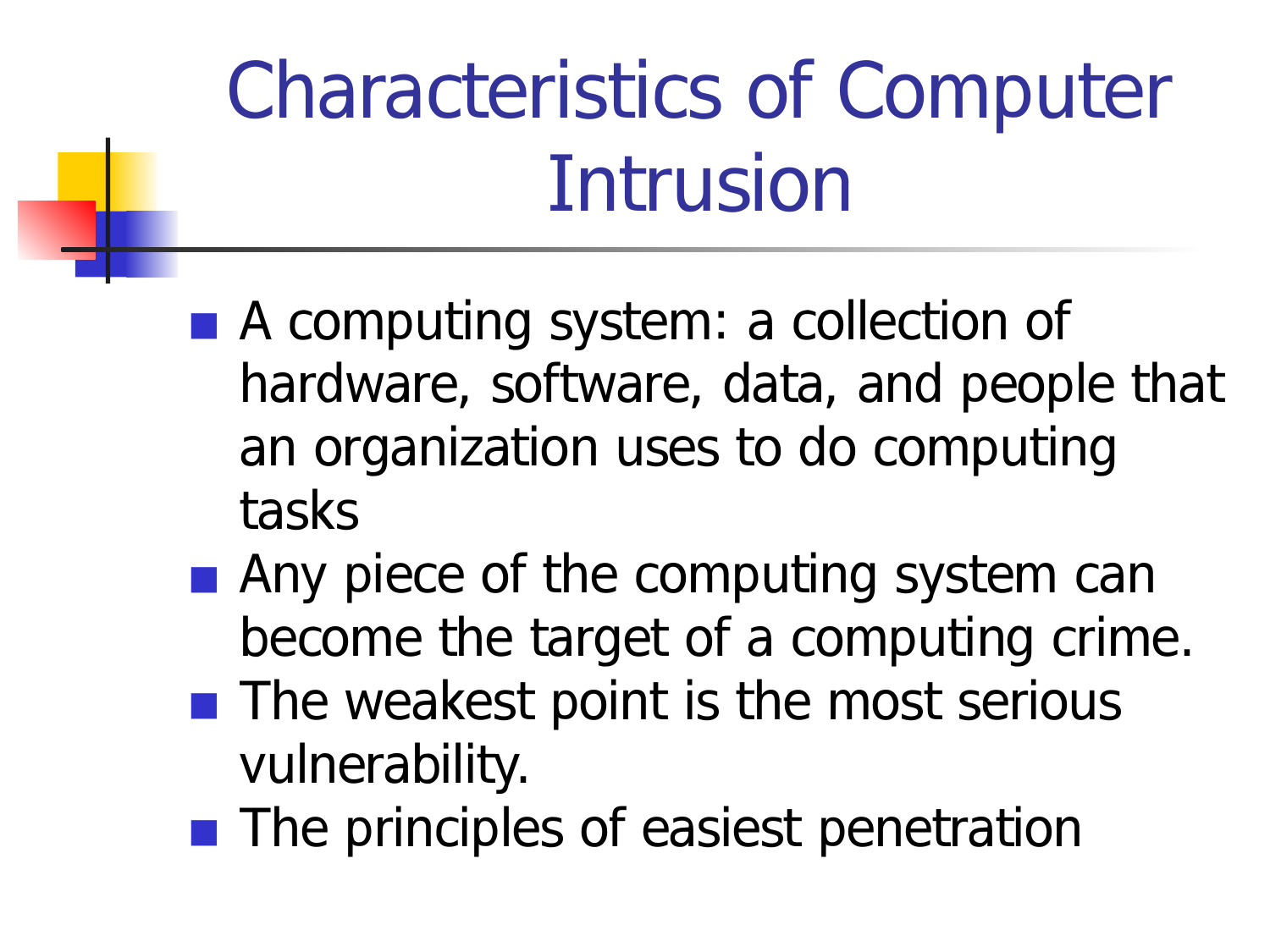

# Characteristics of Computer Intrusion
A computing system: a collection of hardware, software, data, and people that an organization uses to do computing tasks
Any piece of the computing system can become the target of a computing crime.
The weakest point is the most serious vulnerability.
The principles of easiest penetration